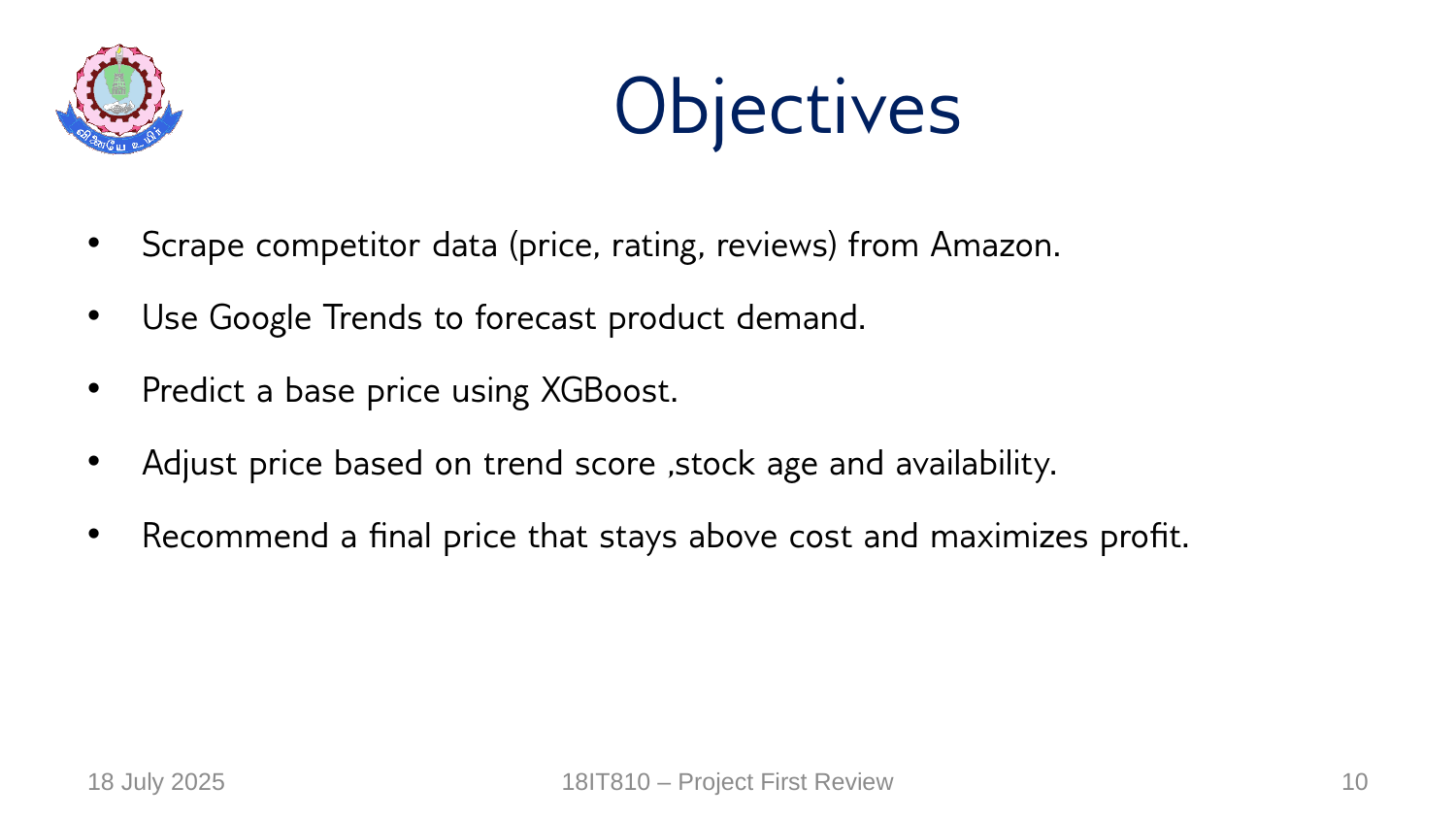

# Objectives
Scrape competitor data (price, rating, reviews) from Amazon.
Use Google Trends to forecast product demand.
Predict a base price using XGBoost.
Adjust price based on trend score ,stock age and availability.
Recommend a final price that stays above cost and maximizes profit.
18 July 2025
18IT810 – Project First Review
10